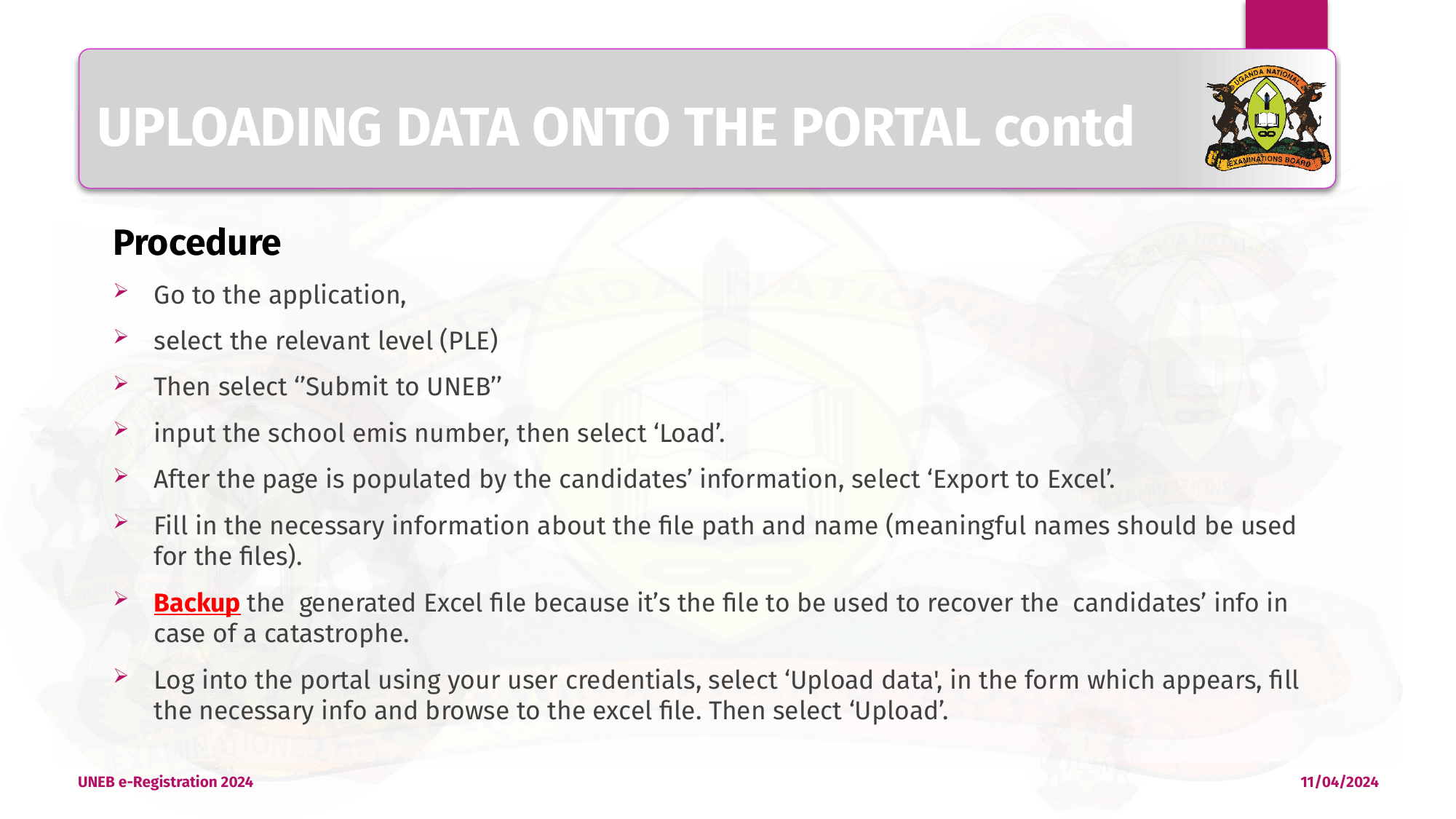

# UPLOADING DATA ONTO THE PORTAL contd
Procedure
Go to the application,
select the relevant level (PLE)
Then select ‘’Submit to UNEB’’
input the school emis number, then select ‘Load’.
After the page is populated by the candidates’ information, select ‘Export to Excel’.
Fill in the necessary information about the file path and name (meaningful names should be used for the files).
Backup the  generated Excel file because it’s the file to be used to recover the  candidates’ info in case of a catastrophe.
Log into the portal using your user credentials, select ‘Upload data', in the form which appears, fill the necessary info and browse to the excel file. Then select ‘Upload’.
UNEB e-Registration 2024
11/04/2024